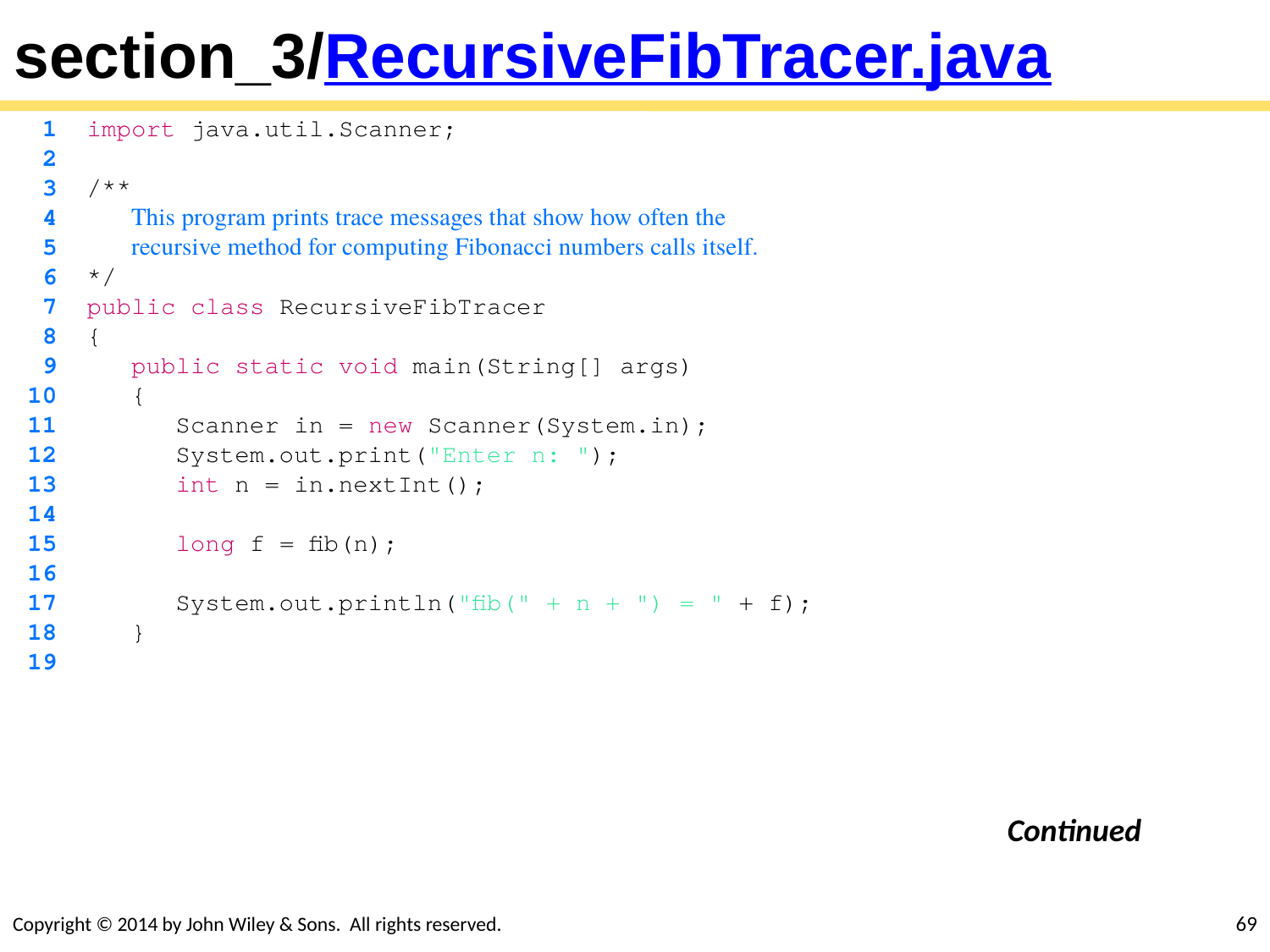

# section_3/RecursiveFibTracer.java
  1  import java.util.Scanner;
  2
  3  /**
  4     This program prints trace messages that show how often the
  5     recursive method for computing Fibonacci numbers calls itself.
  6  */
  7  public class RecursiveFibTracer
  8  {
  9     public static void main(String[] args)
 10     {
 11        Scanner in = new Scanner(System.in);
 12        System.out.print("Enter n: ");
 13        int n = in.nextInt();
 14
 15        long f = fib(n);
 16
 17        System.out.println("fib(" + n + ") = " + f);
 18     }
 19

Continued